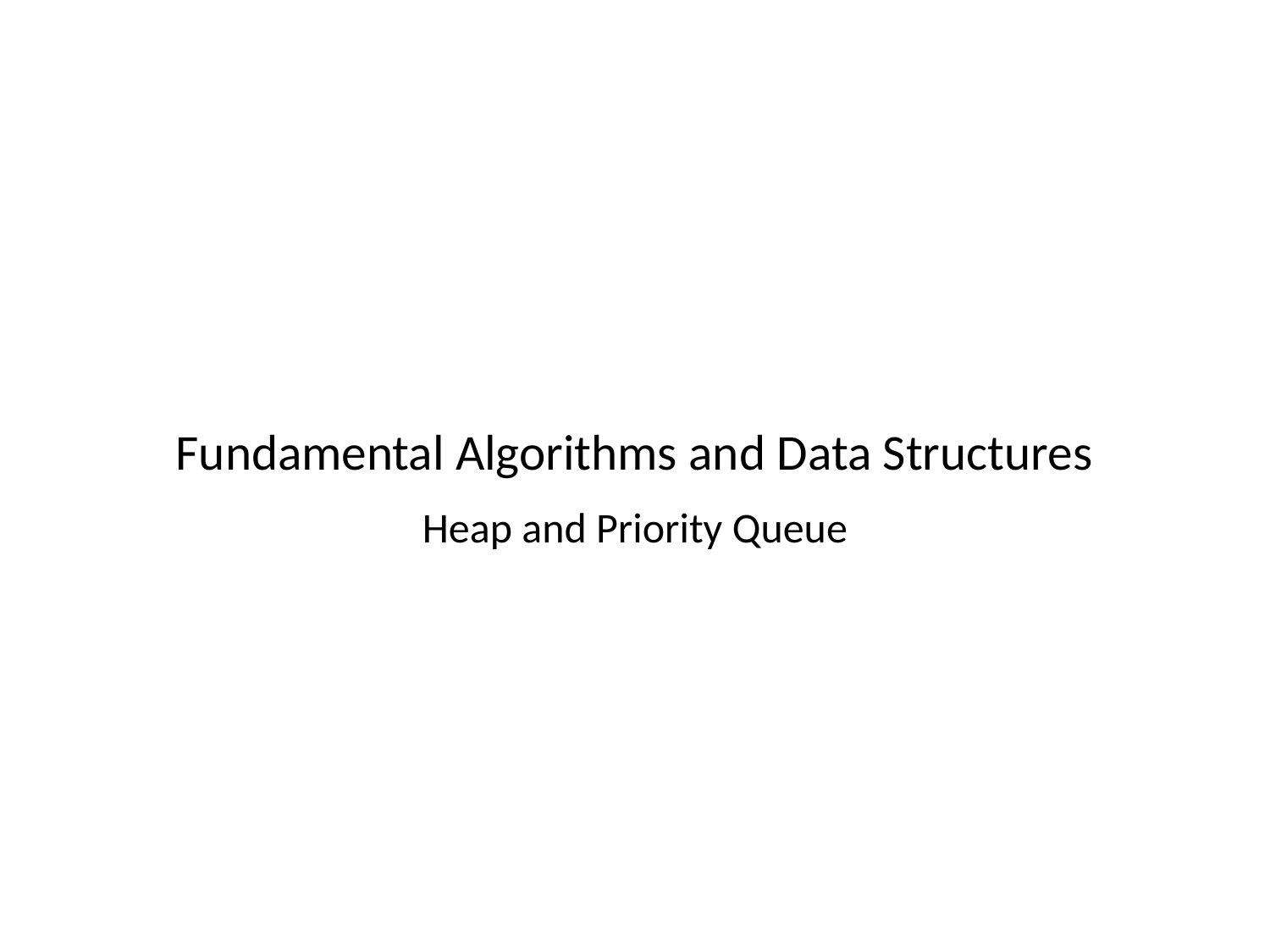

# Fundamental Algorithms and Data Structures
Heap and Priority Queue